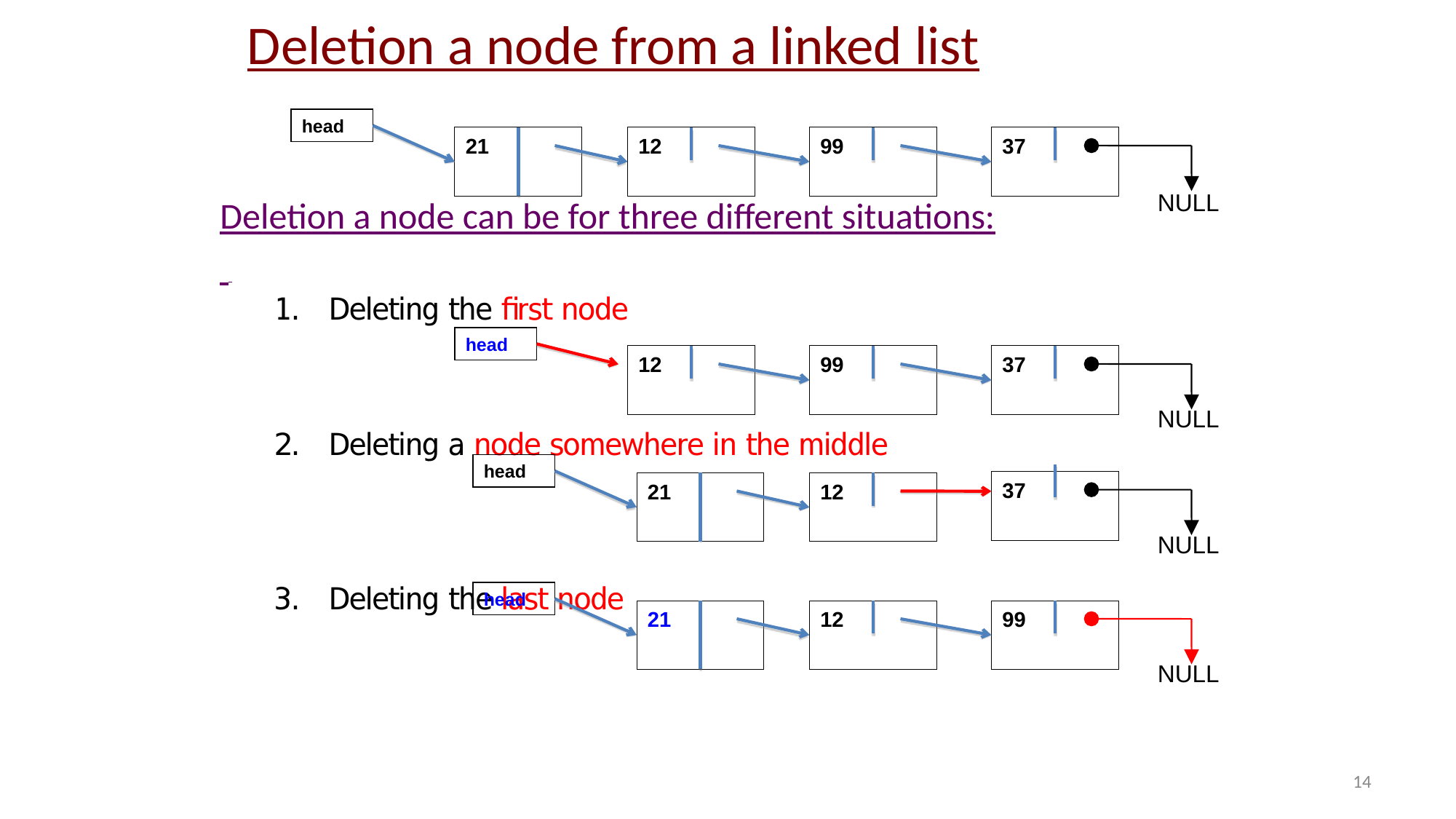

# Deletion a node from a linked list
head
21
12
99
37

Deletion a node can be for three different situations:

Deleting the first node

Deleting a node somewhere in the middle

Deleting the last node

NULL
head
12
99
37

NULL
head
37
21
12

NULL
head
21
12
99

NULL
14